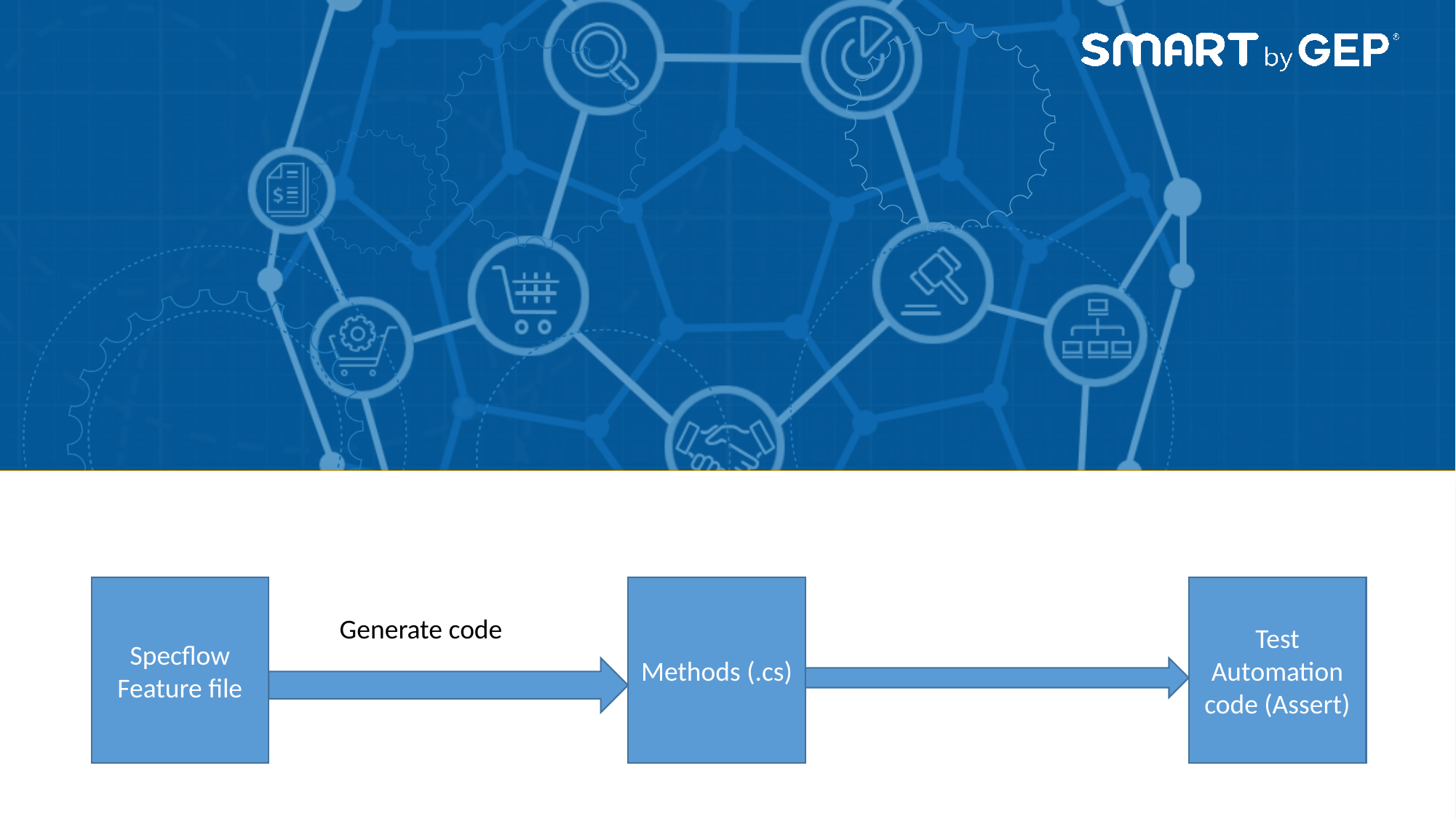

Specflow Feature file
Methods (.cs)
Test Automation code (Assert)
Generate code